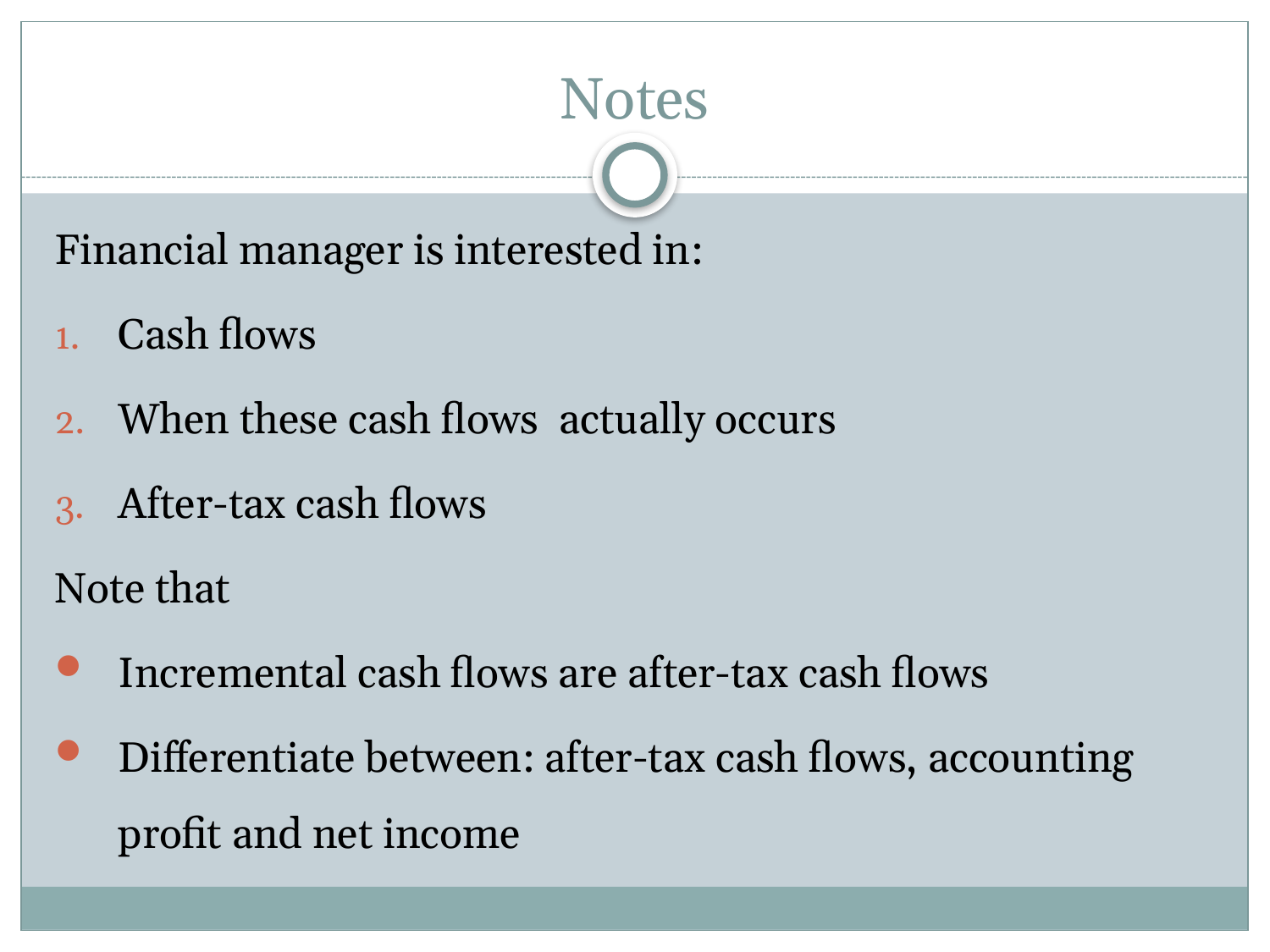

# Notes
Financial manager is interested in:
Cash flows
When these cash flows  actually occurs
After-tax cash flows
Note that
Incremental cash flows are after-tax cash flows
Differentiate between: after-tax cash flows, accounting profit and net income